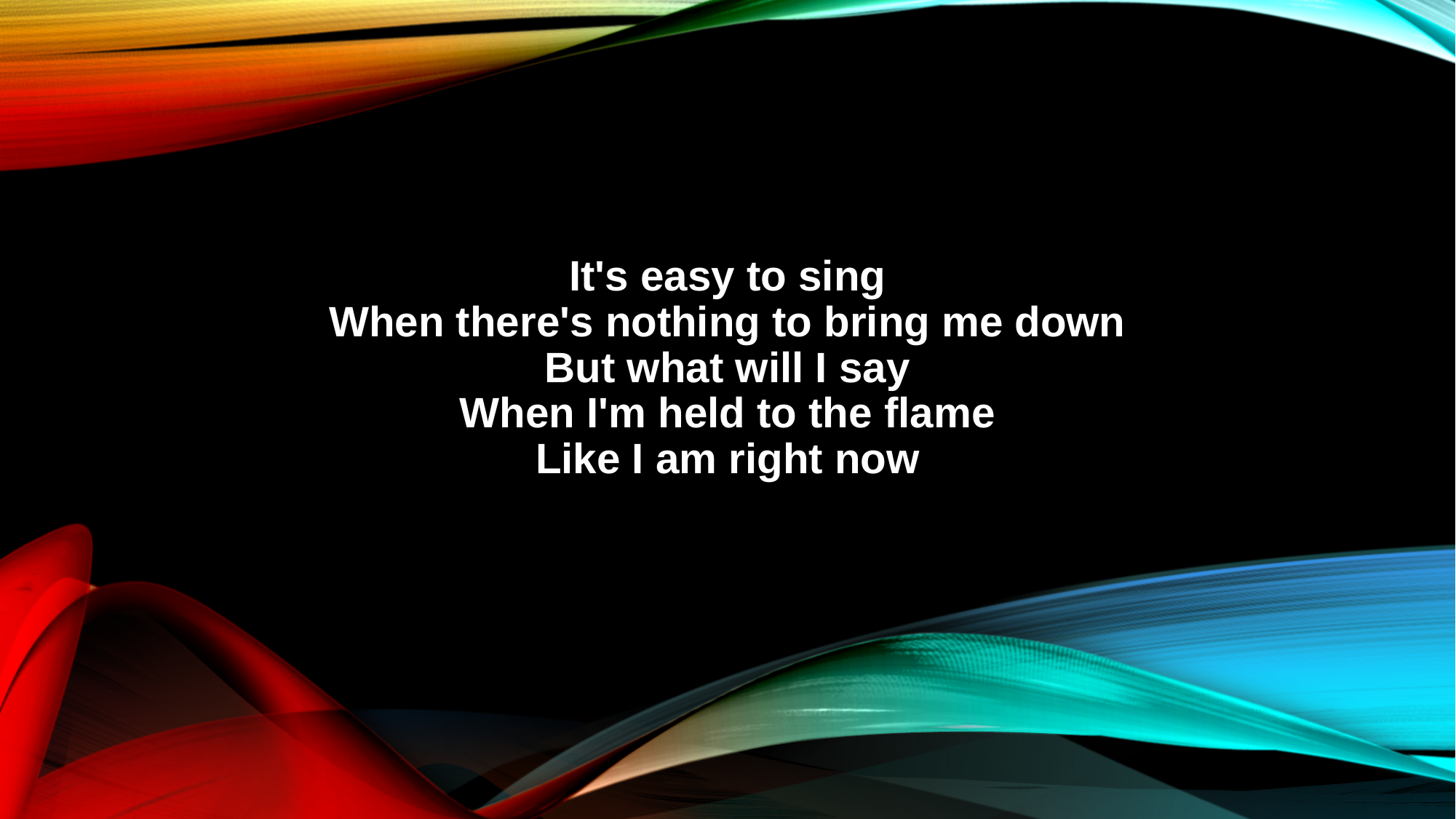

It's easy to sing
When there's nothing to bring me down
But what will I say
When I'm held to the flame
Like I am right now